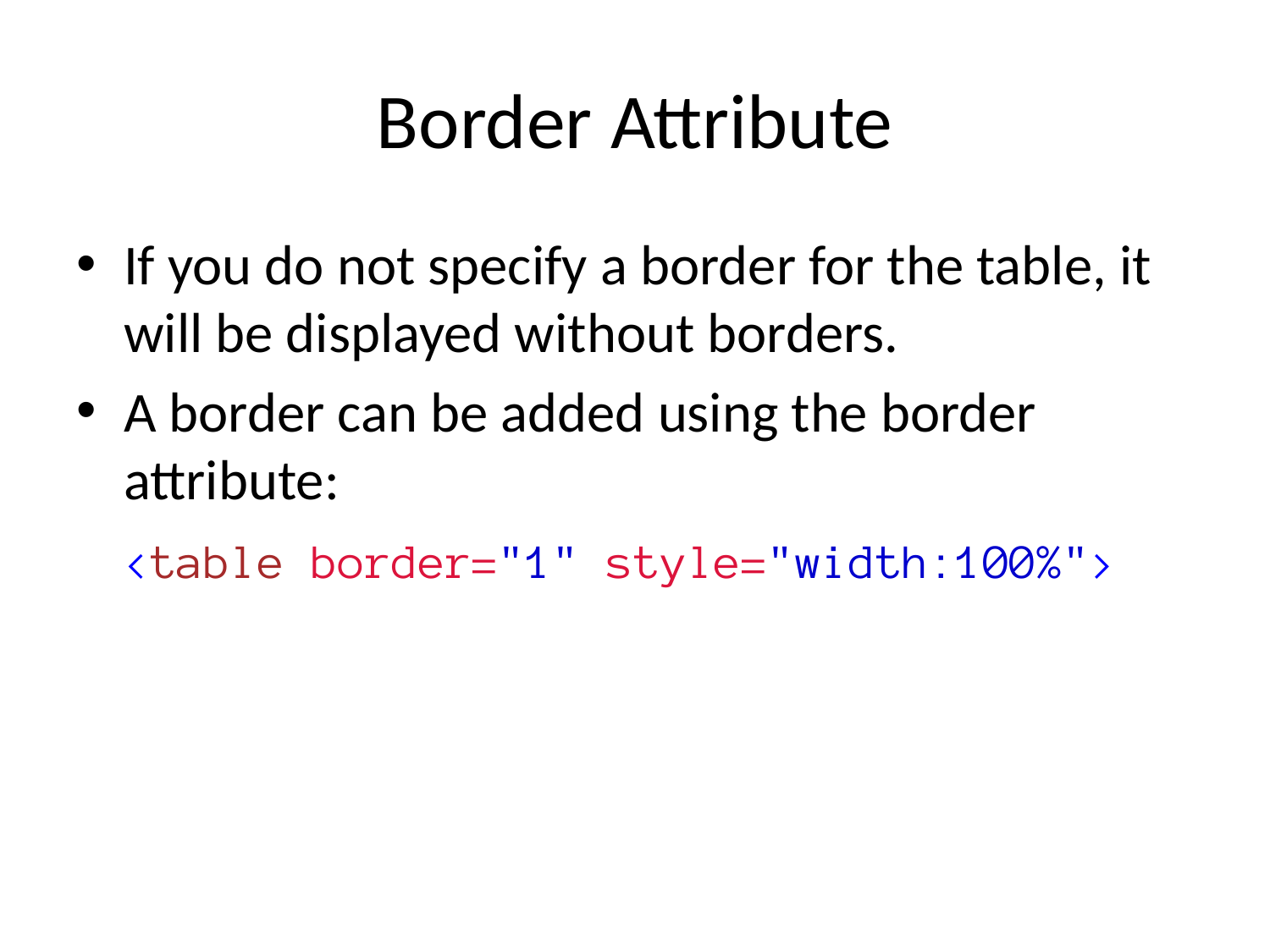

# Border Attribute
If you do not specify a border for the table, it will be displayed without borders.
A border can be added using the border attribute:
	<table border="1" style="width:100%">